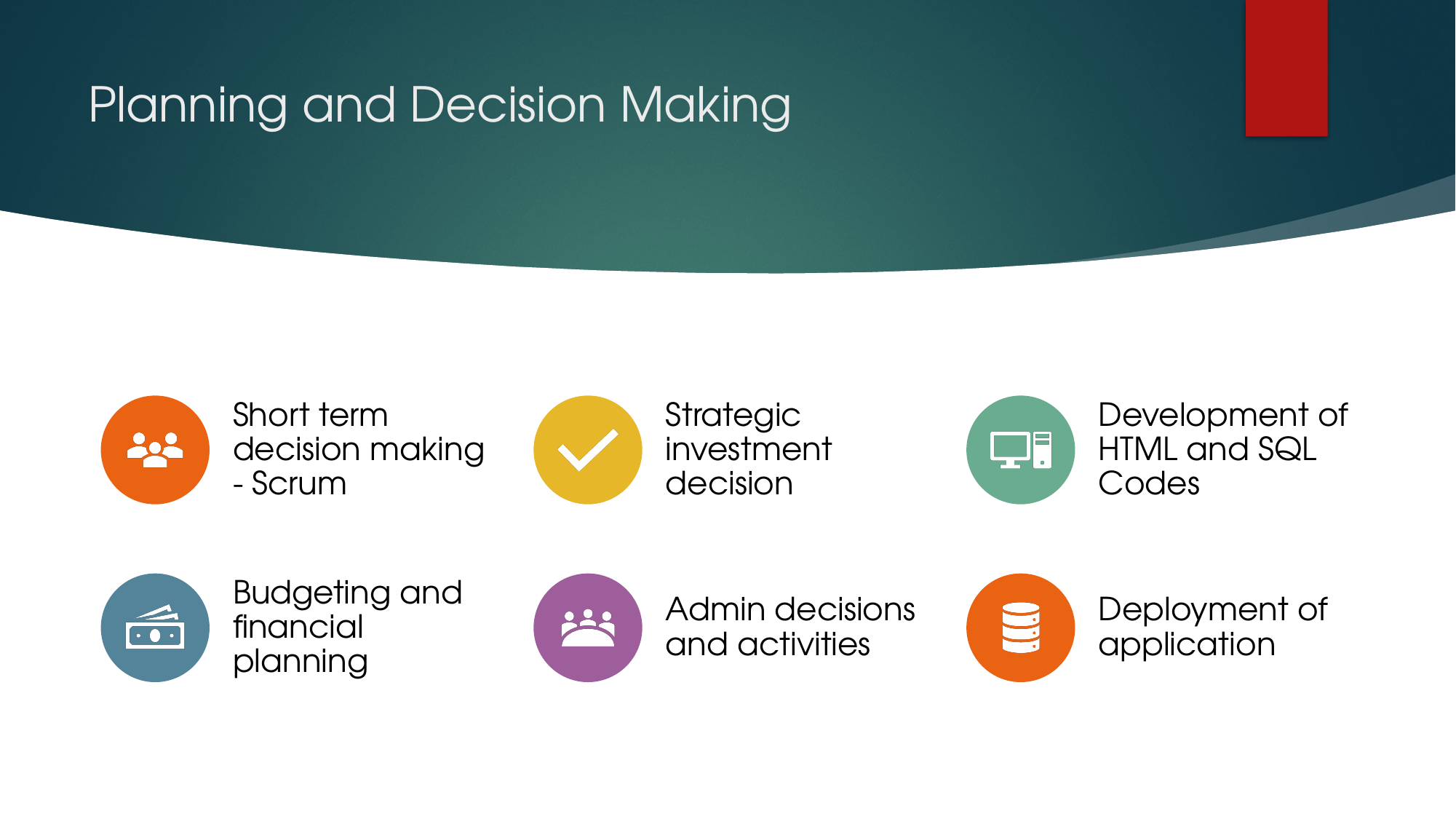

# Planning and Decision Making

Short term decision making - Scrum
Strategic investment decision
Development of HTML and SQL Codes
Budgeting and financial planning
Admin decisions and activities
Deployment of application